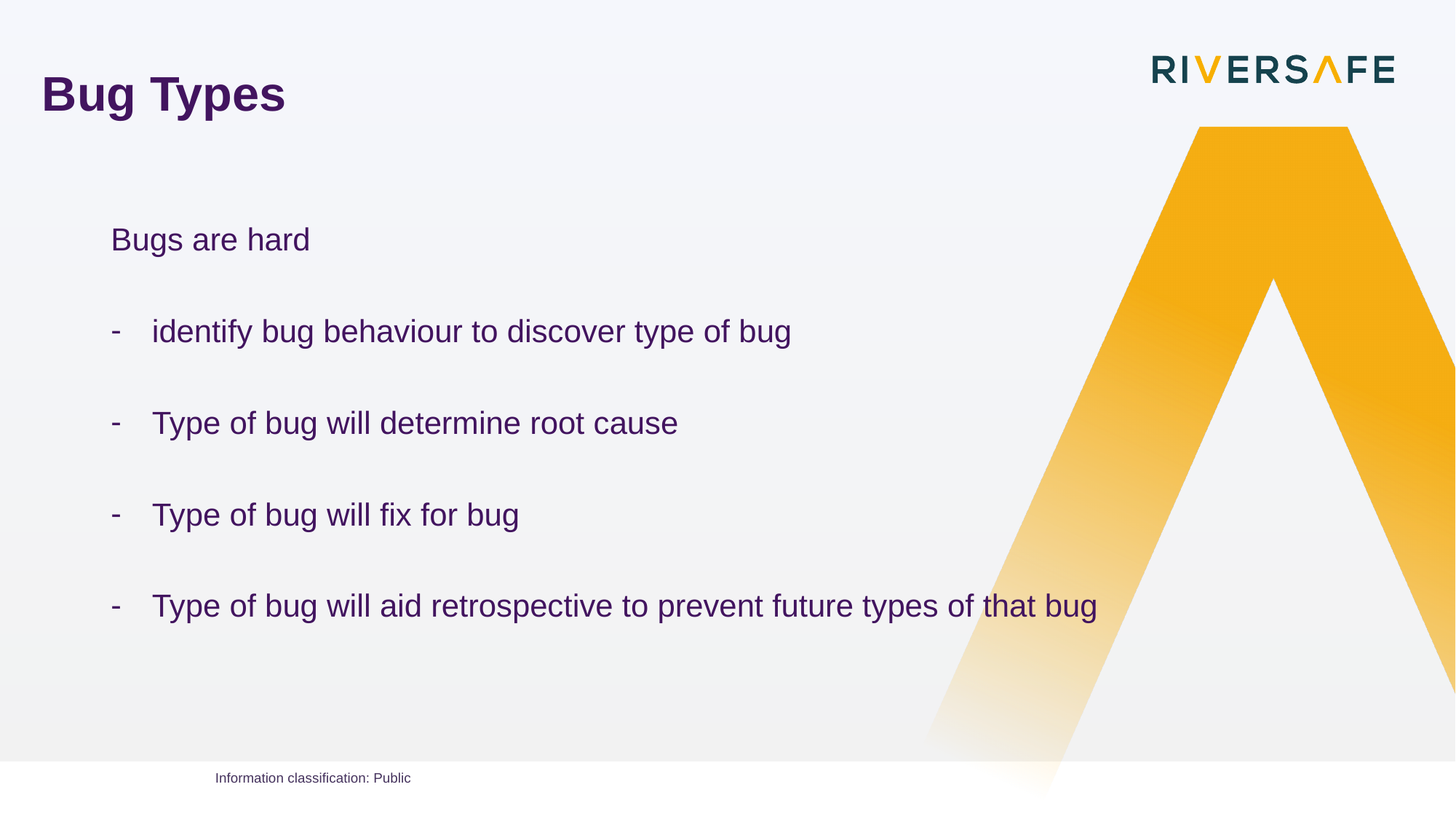

FOR INTERNAL USE ONLY
# Bug Types
Bugs are hard

identify bug behaviour to discover type of bug

Type of bug will determine root cause

Type of bug will fix for bug

Type of bug will aid retrospective to prevent future types of that bug
Information classiﬁcation: Public